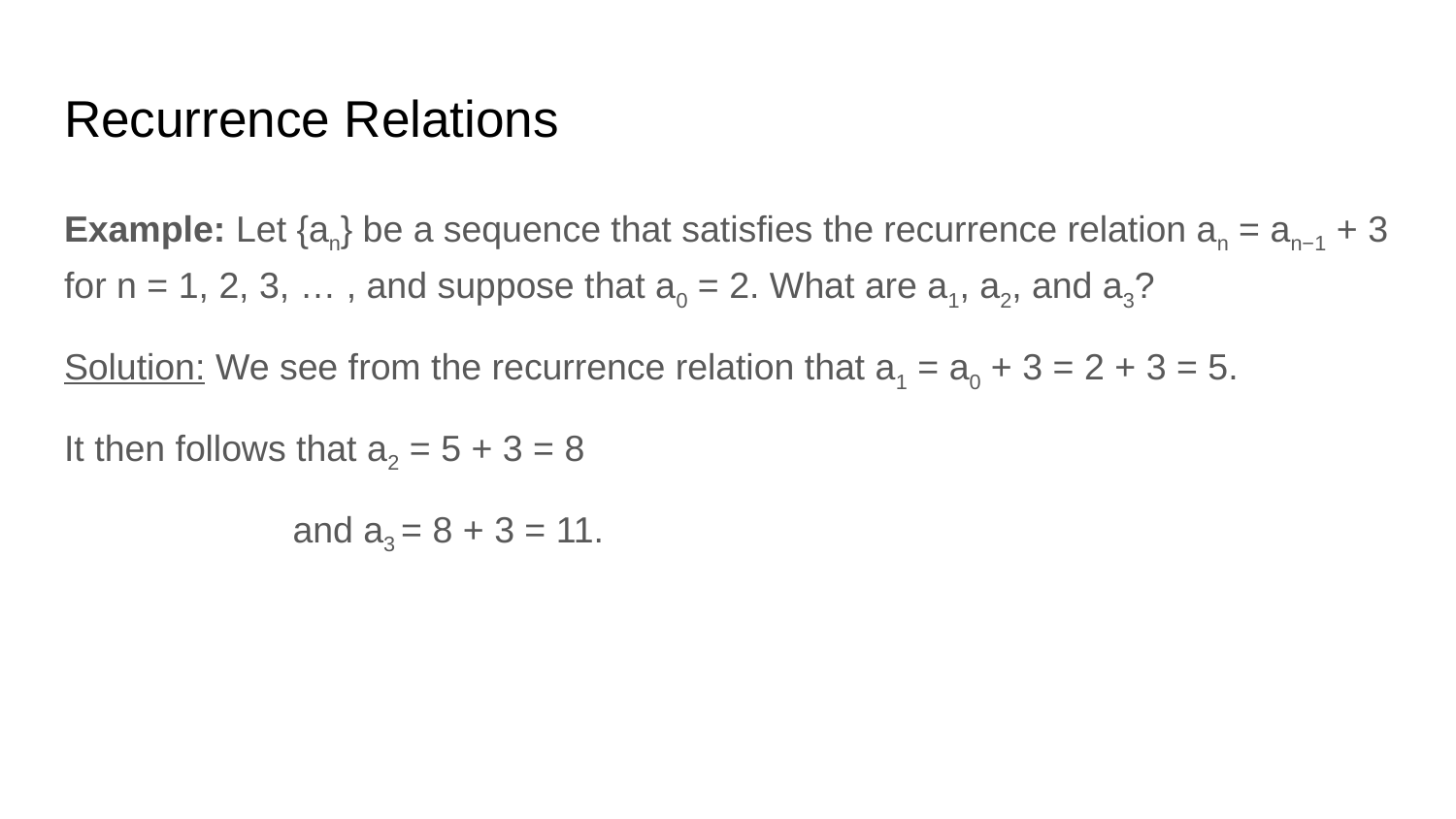

# Recurrence Relations
Example: Let {an} be a sequence that satisfies the recurrence relation an = an−1 + 3 for n = 1, 2, 3, … , and suppose that a0 = 2. What are a1, a2, and a3?
Solution: We see from the recurrence relation that a1 = a0 + 3 = 2 + 3 = 5.
It then follows that a2 = 5 + 3 = 8
 and a3 = 8 + 3 = 11.